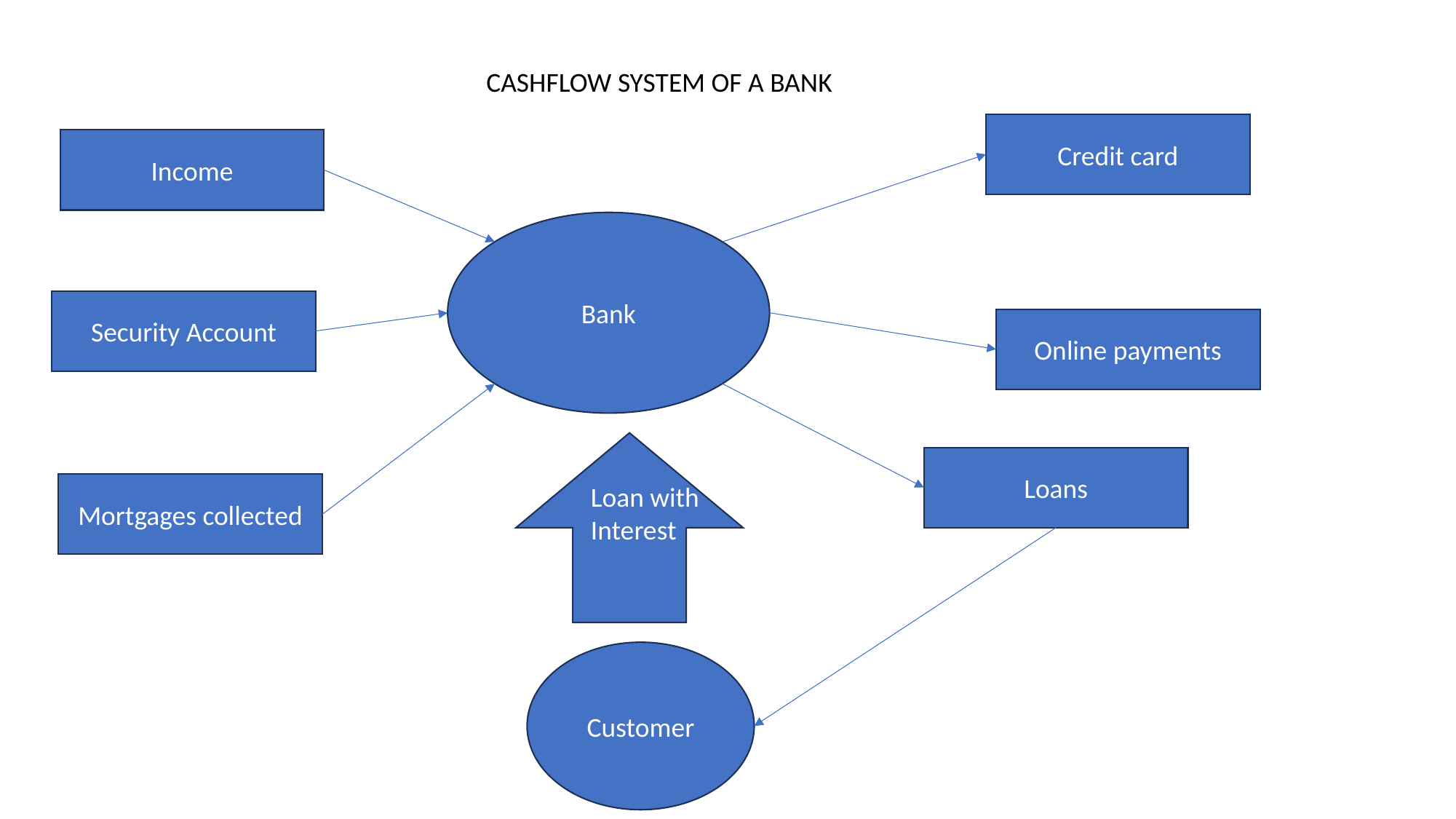

CASHFLOW SYSTEM OF A BANK
Credit card
Income
Bank
Security Account
Online payments

Loans
Mortgages collected
Loan with Interest
Customer